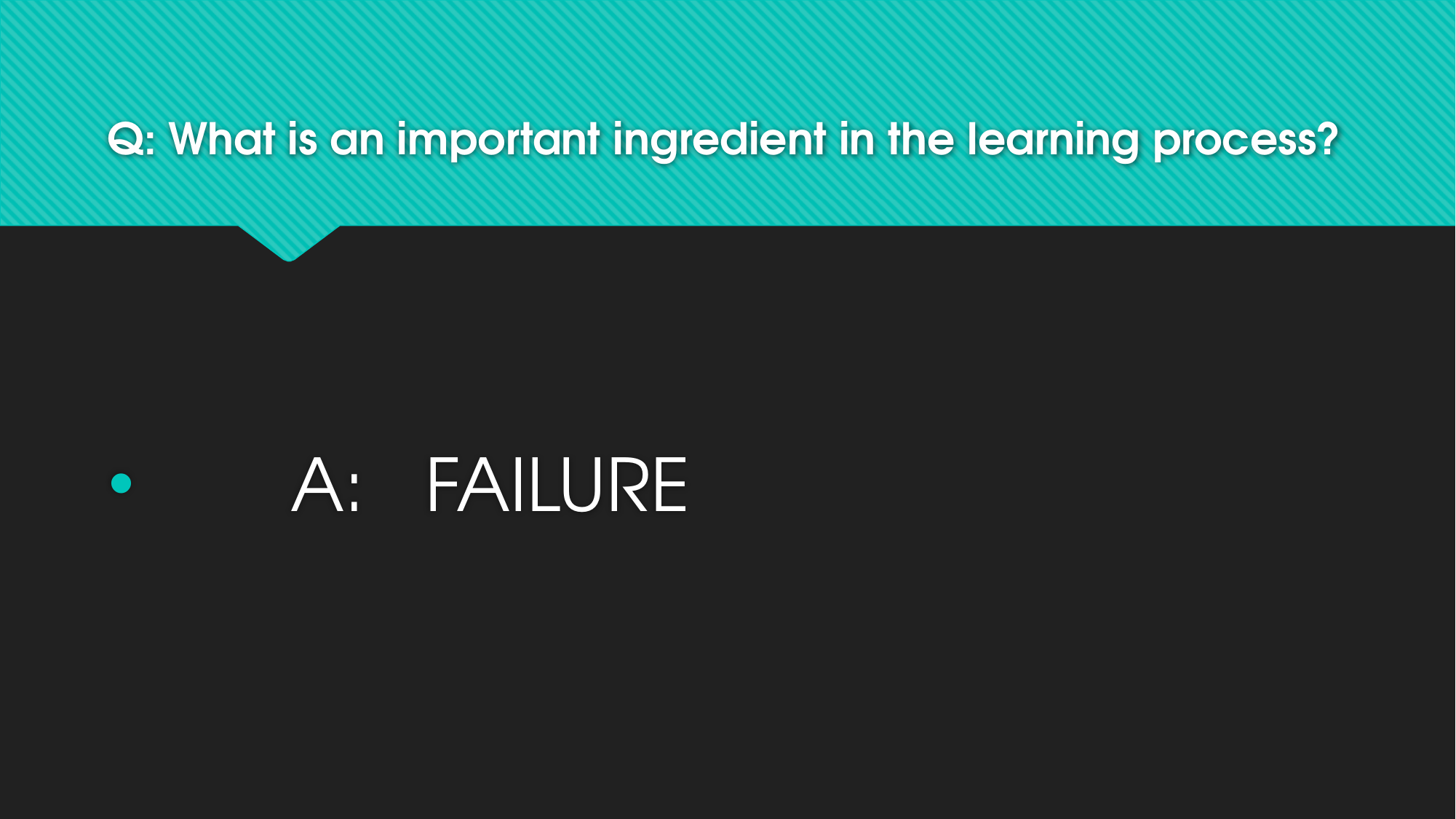

# Q: What is an important ingredient in the learning process?
       A:   FAILURE